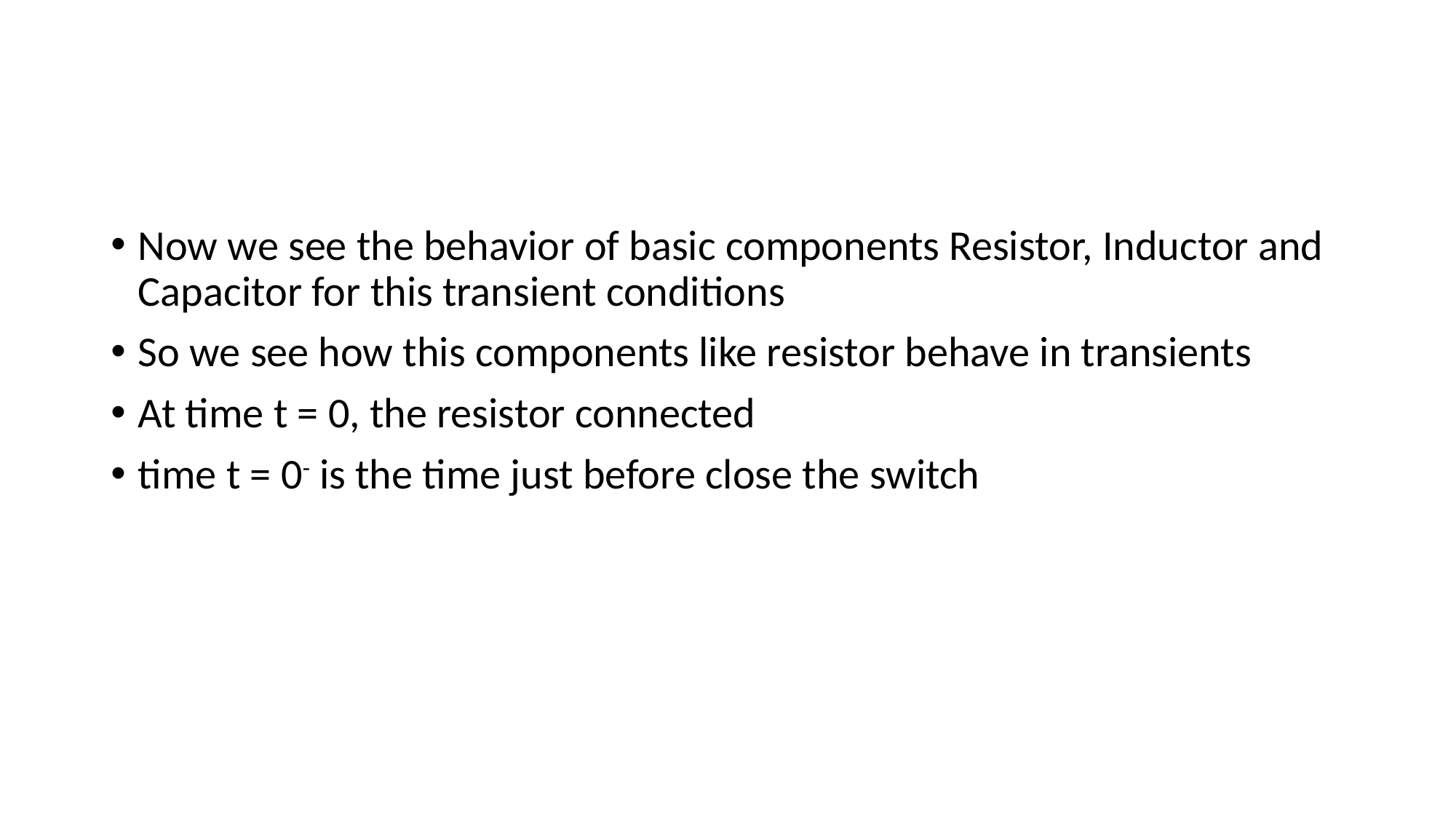

#
Now we see the behavior of basic components Resistor, Inductor and Capacitor for this transient conditions
So we see how this components like resistor behave in transients
At time t = 0, the resistor connected
time t = 0- is the time just before close the switch